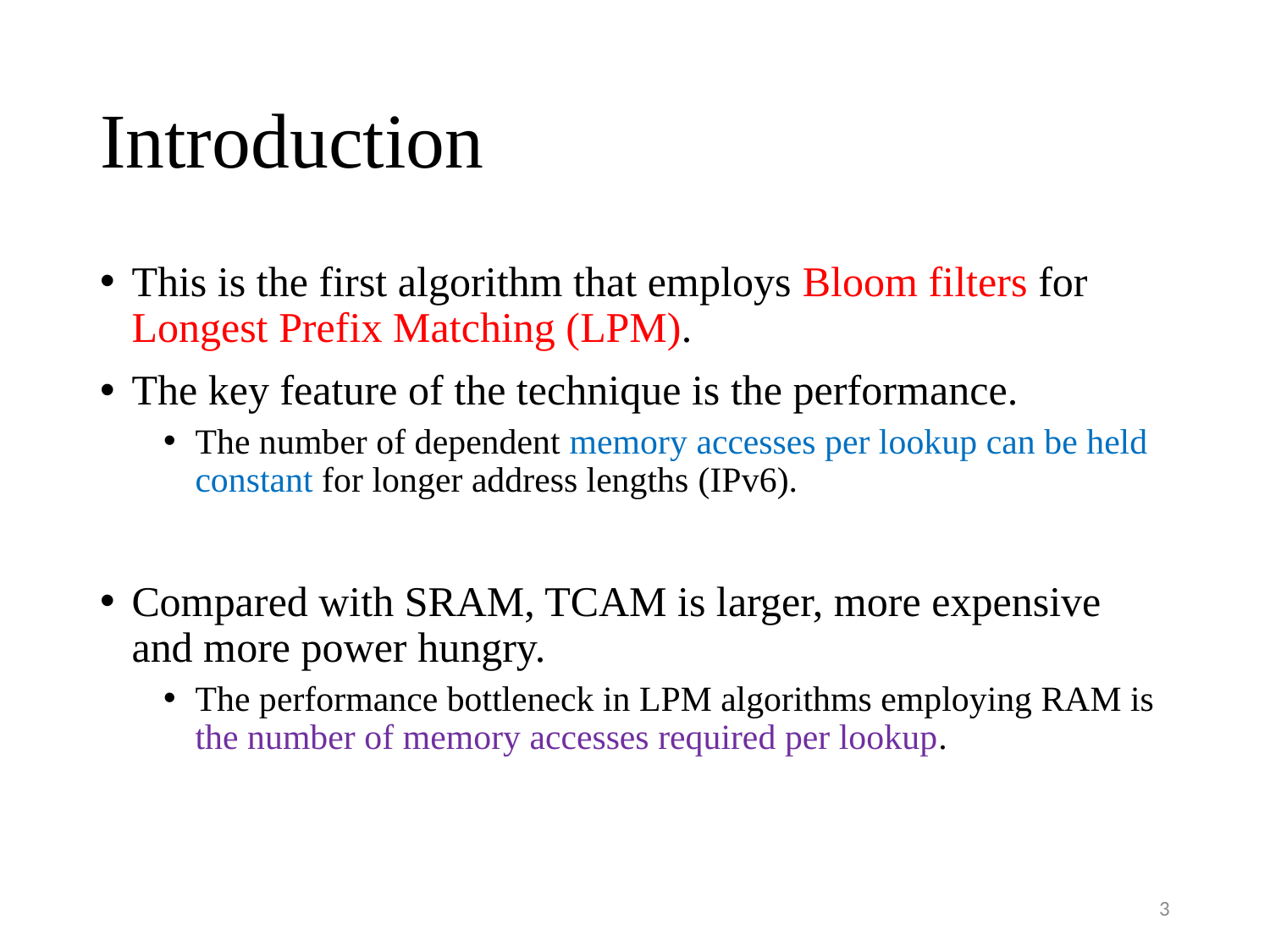

# Introduction
This is the first algorithm that employs Bloom filters for Longest Prefix Matching (LPM).
The key feature of the technique is the performance.
The number of dependent memory accesses per lookup can be held constant for longer address lengths (IPv6).

Compared with SRAM, TCAM is larger, more expensive and more power hungry.
The performance bottleneck in LPM algorithms employing RAM is the number of memory accesses required per lookup.
3